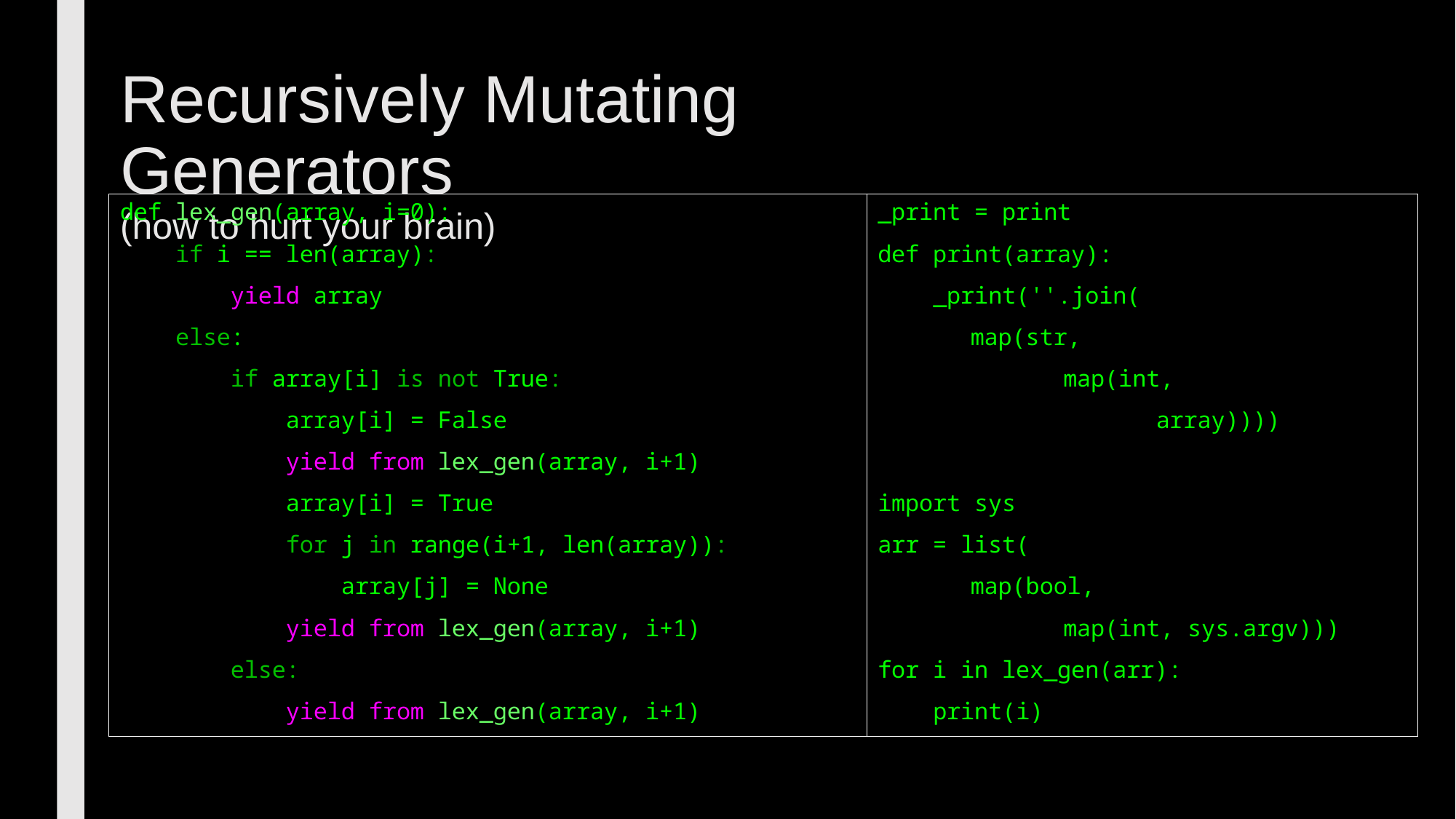

# Recursively Mutating Generators (how to hurt your brain)
def lex_gen(array, i=0):
    if i == len(array):
        yield array
    else:
        if array[i] is not True:
            array[i] = False
            yield from lex_gen(array, i+1)
            array[i] = True
            for j in range(i+1, len(array)):
                array[j] = None
            yield from lex_gen(array, i+1)
        else:
            yield from lex_gen(array, i+1)
_print = print
def print(array):
    _print(''.join(
	map(str,
		map(int,
			array))))

import sys
arr = list(
	map(bool,
		map(int, sys.argv)))
for i in lex_gen(arr):
    print(i)